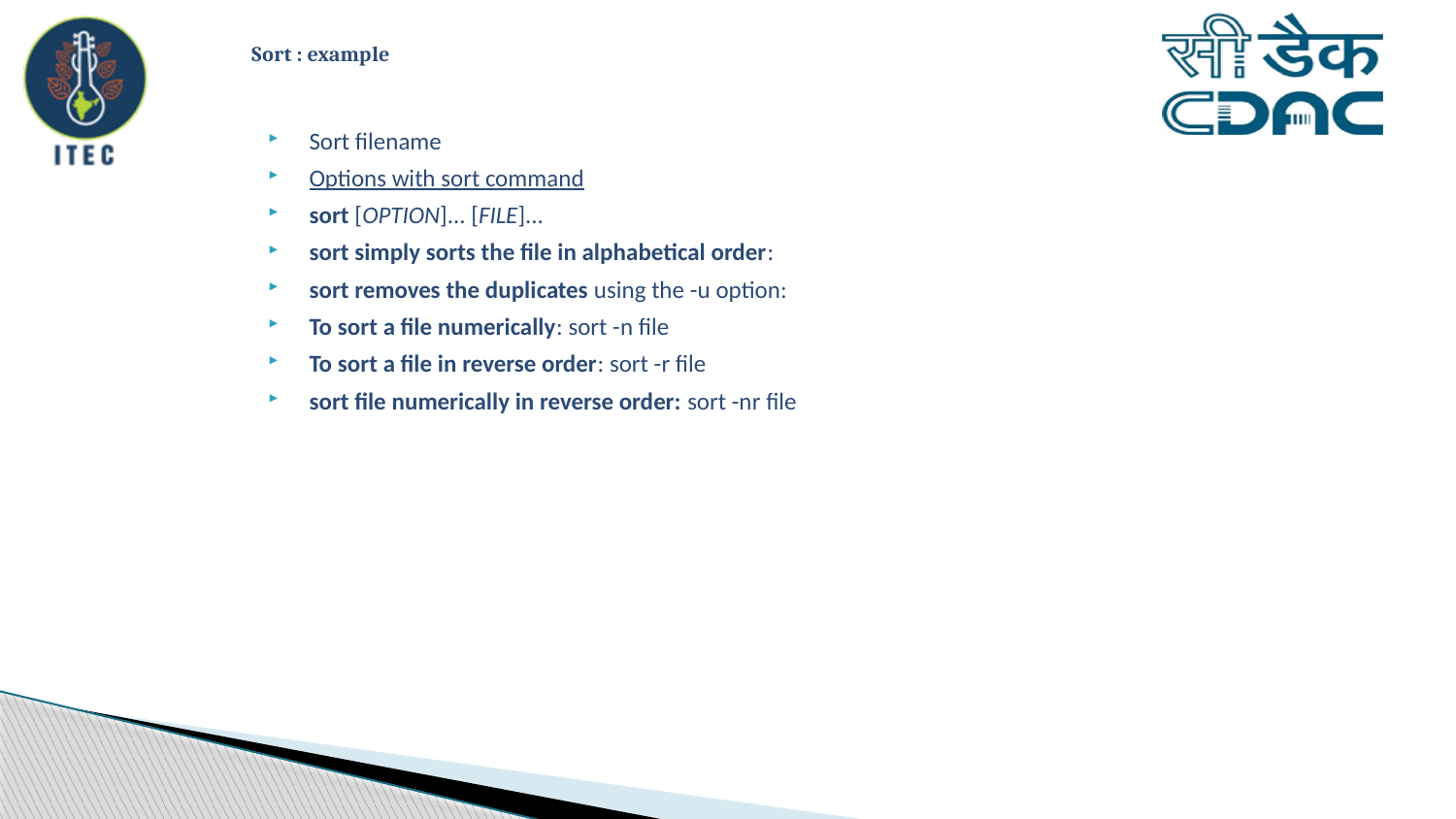

# Sort : example
Sort filename
Options with sort command
sort [OPTION]... [FILE]...
sort simply sorts the file in alphabetical order:
sort removes the duplicates using the -u option:
To sort a file numerically: sort -n file
To sort a file in reverse order: sort -r file
sort file numerically in reverse order: sort -nr file